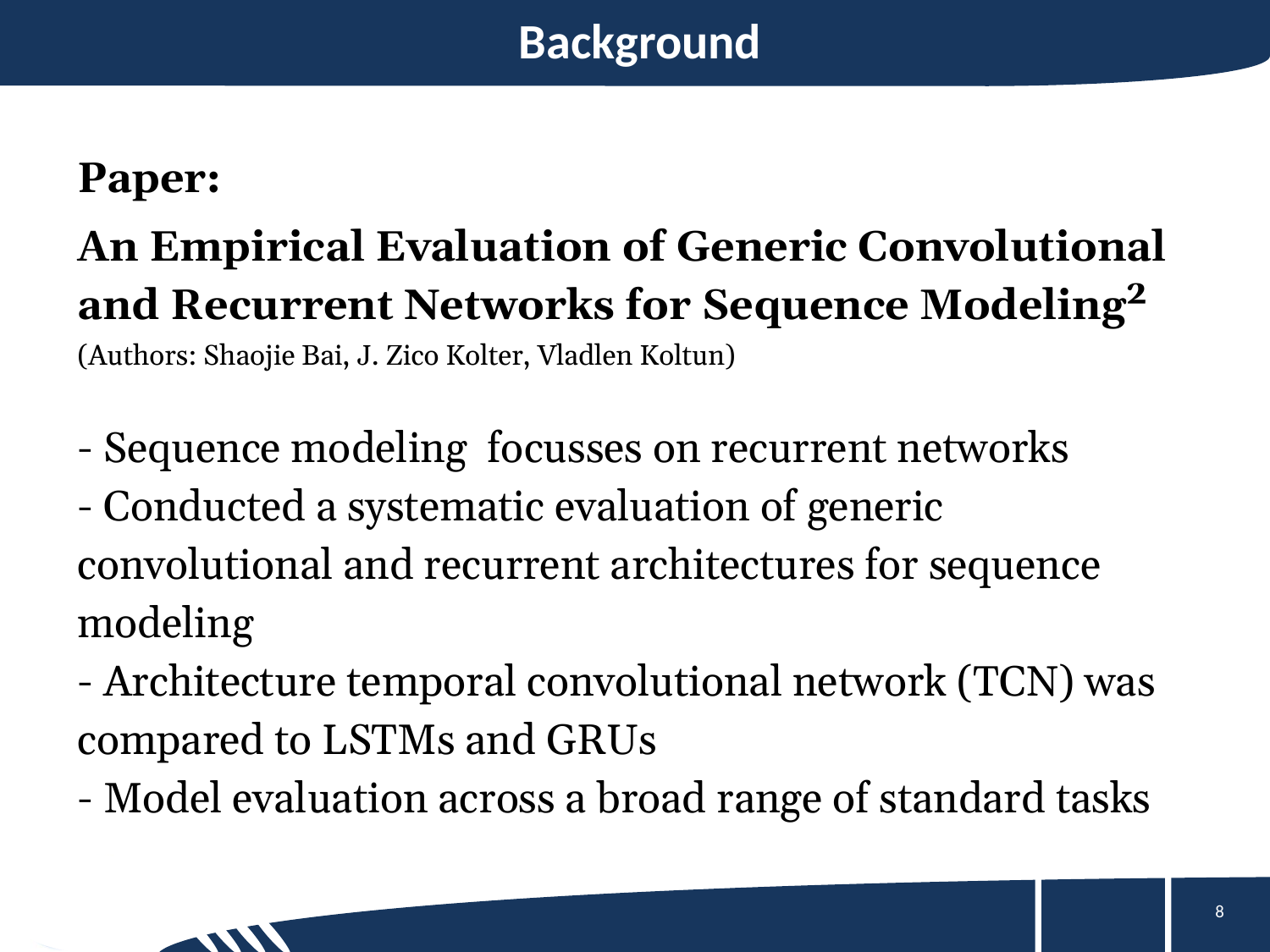

# Background
Paper:
An Empirical Evaluation of Generic Convolutional and Recurrent Networks for Sequence Modeling²
(Authors: Shaojie Bai, J. Zico Kolter, Vladlen Koltun)

- Sequence modeling  focusses on recurrent networks
- Conducted a systematic evaluation of generic convolutional and recurrent architectures for sequence modeling
- Architecture temporal convolutional network (TCN) was compared to LSTMs and GRUs
- Model evaluation across a broad range of standard tasks

8